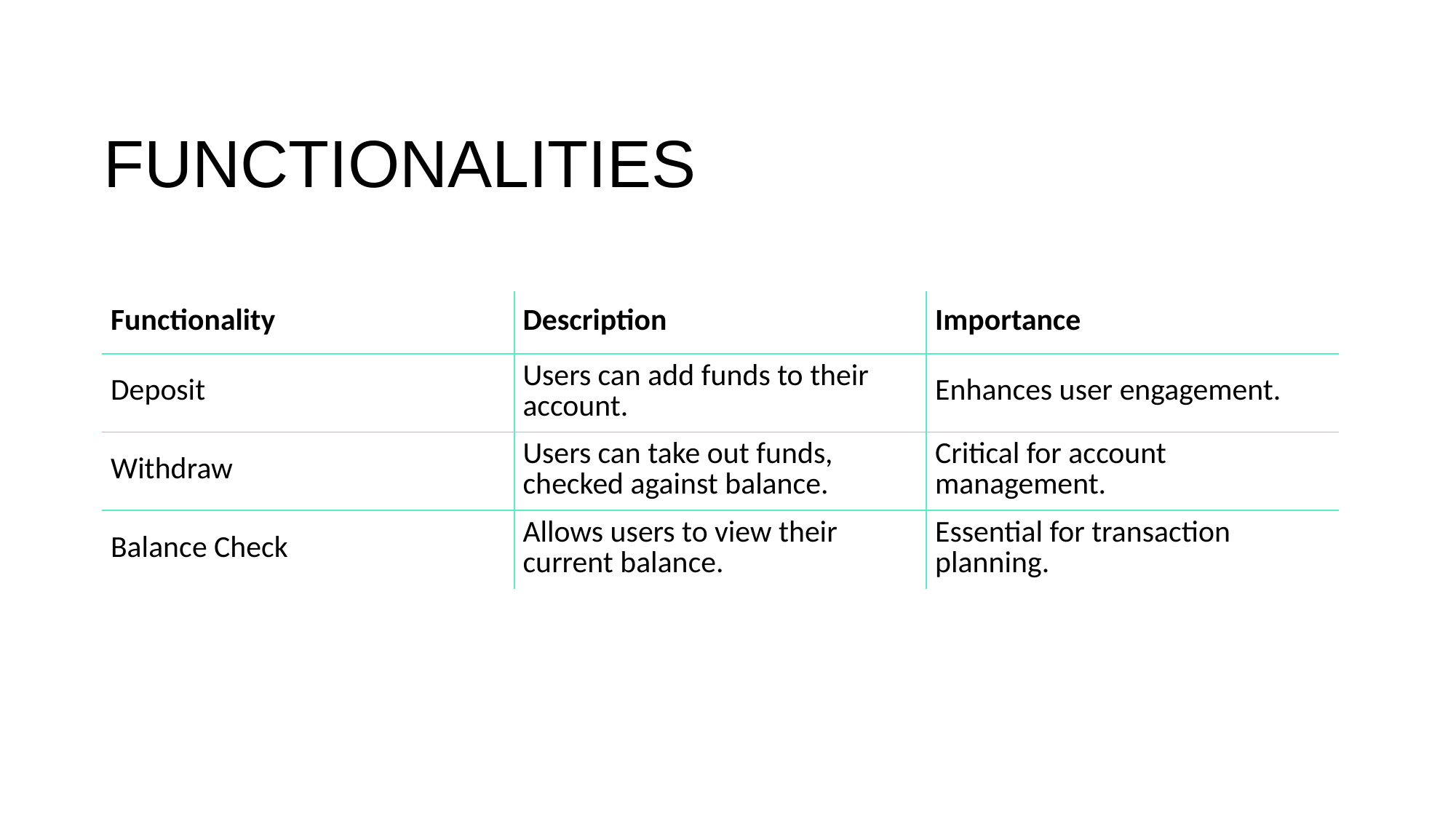

FUNCTIONALITIES

| Functionality | Description | Importance |
| --- | --- | --- |
| Deposit | Users can add funds to their account. | Enhances user engagement. |
| Withdraw | Users can take out funds, checked against balance. | Critical for account management. |
| Balance Check | Allows users to view their current balance. | Essential for transaction planning. |